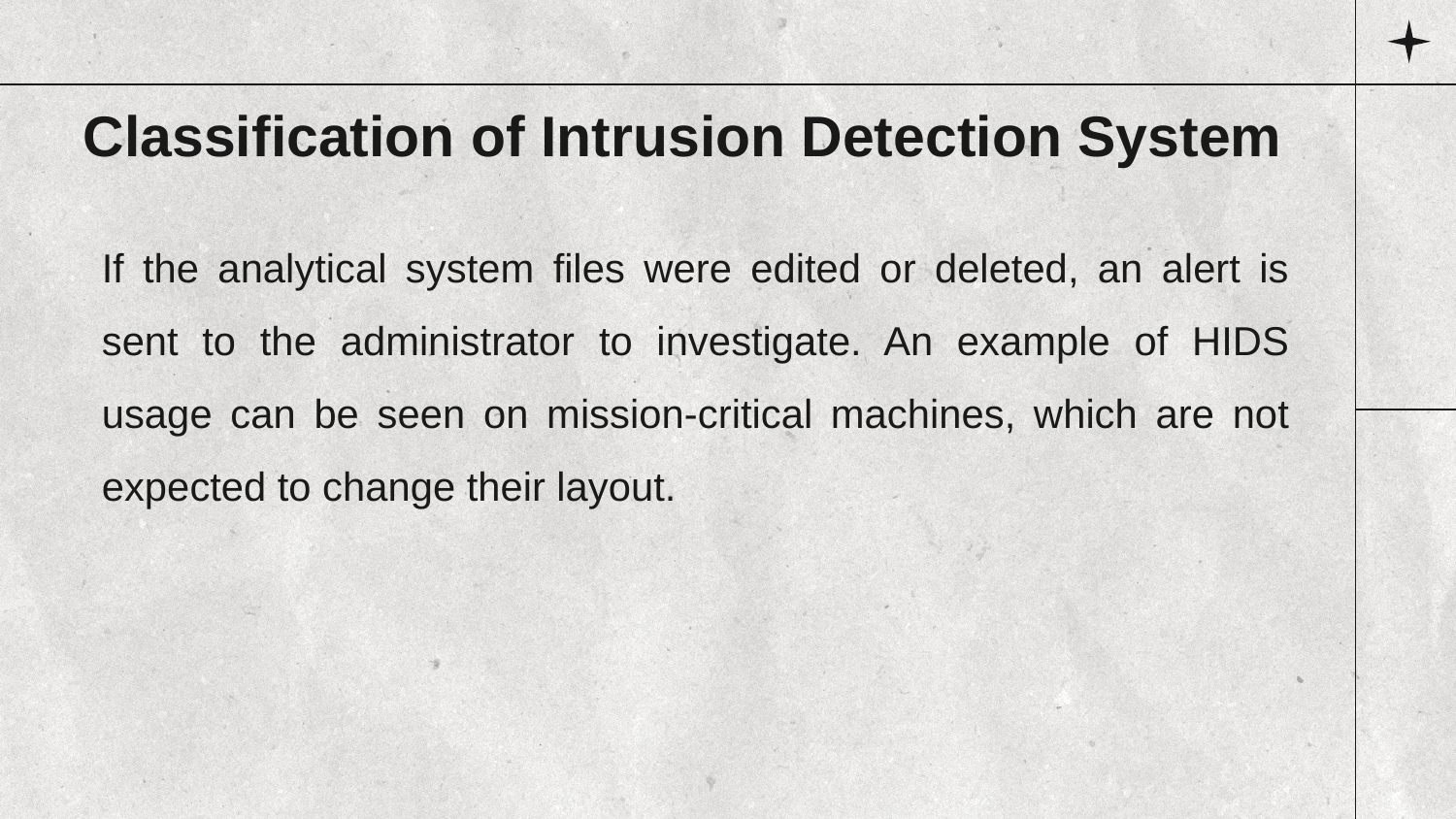

# Classification of Intrusion Detection System
If the analytical system files were edited or deleted, an alert is sent to the administrator to investigate. An example of HIDS usage can be seen on mission-critical machines, which are not expected to change their layout.